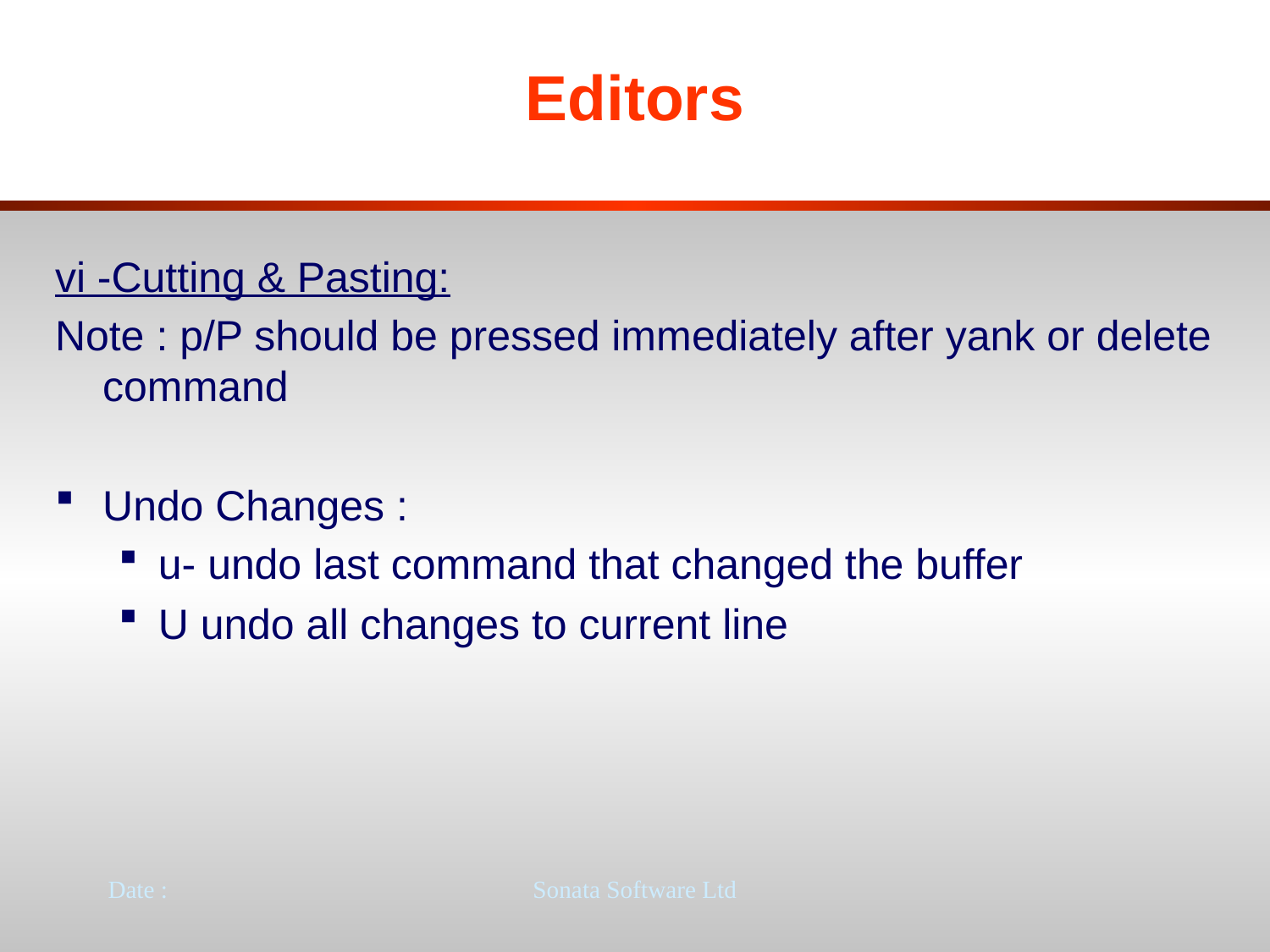

# Editors
vi -Cutting & Pasting:
Note : p/P should be pressed immediately after yank or delete command

Undo Changes :
u- undo last command that changed the buffer
U undo all changes to current line
Date :
Sonata Software Ltd